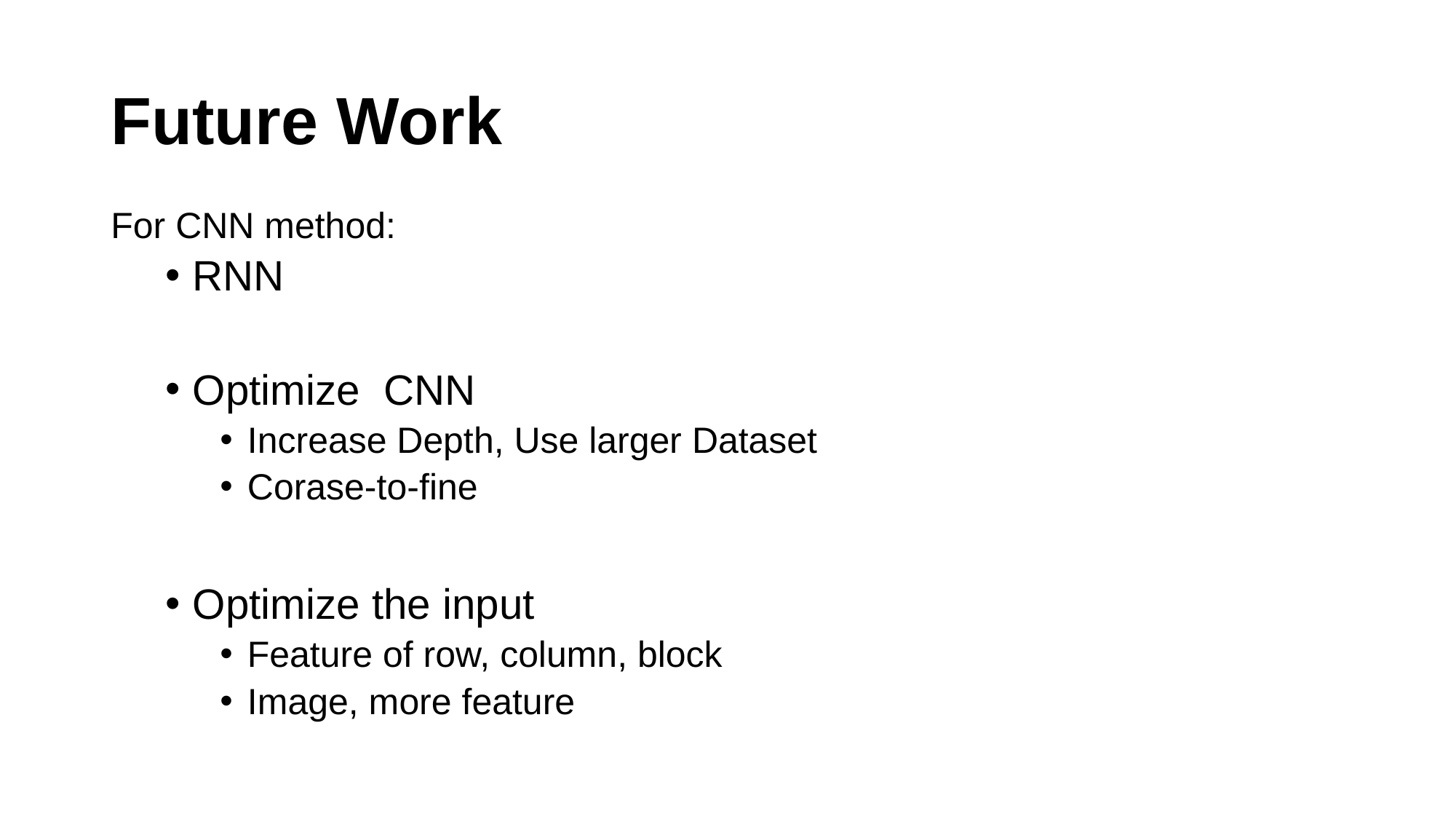

# Future Work
For CNN method:
RNN

Optimize  CNN
Increase Depth, Use larger Dataset
Corase-to-fine

Optimize the input
Feature of row, column, block
Image, more feature